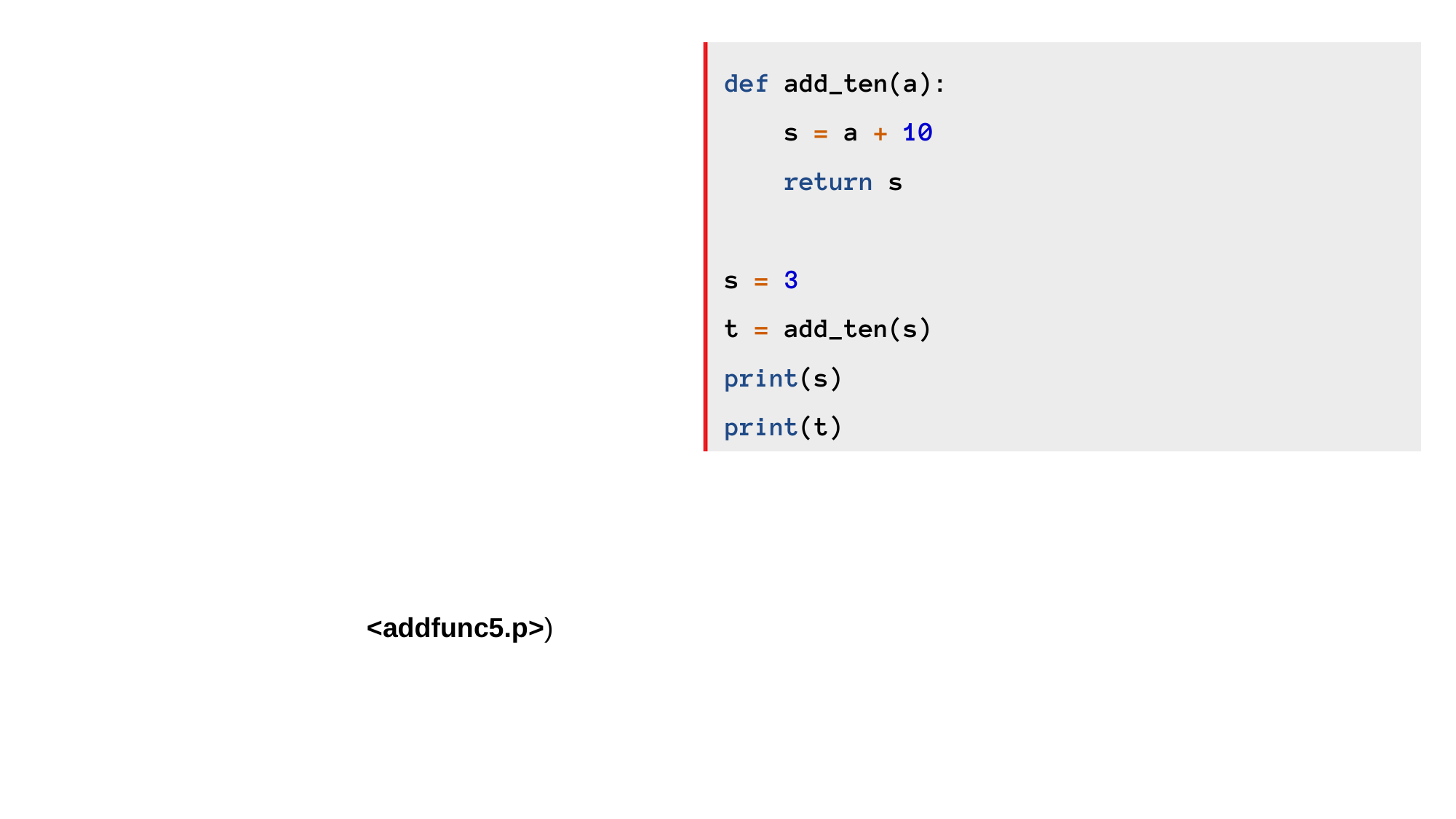

def add_ten(a):
    s = a + 10
    return s

s = 3
t = add_ten(s)
print(s)
print(t)
<addfunc5.p>)